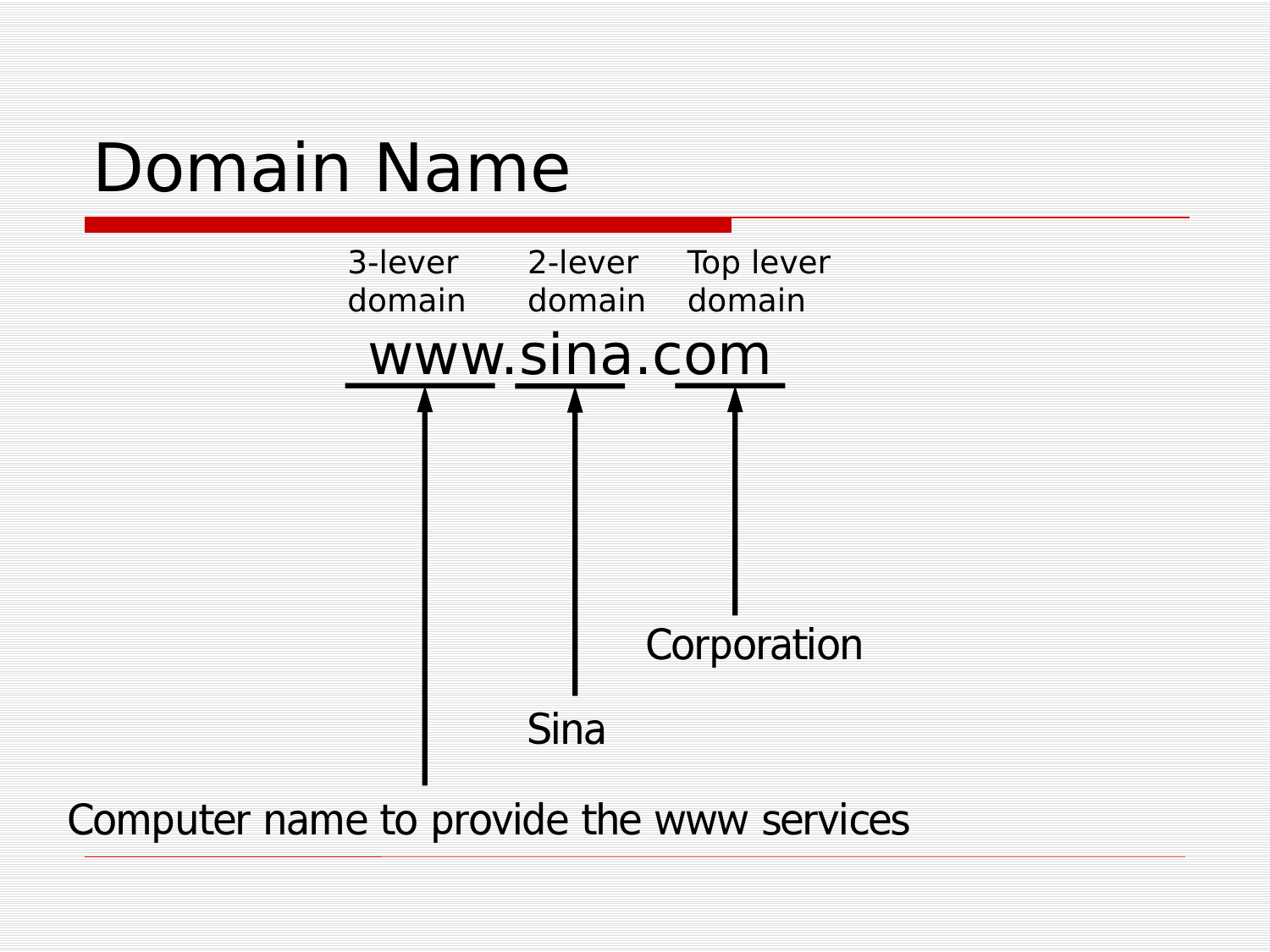

# Domain Name
3-lever
domain
2-lever
domain
Top lever
domain

www.sina.com

Corporation
Sina
Computer name to provide the www services